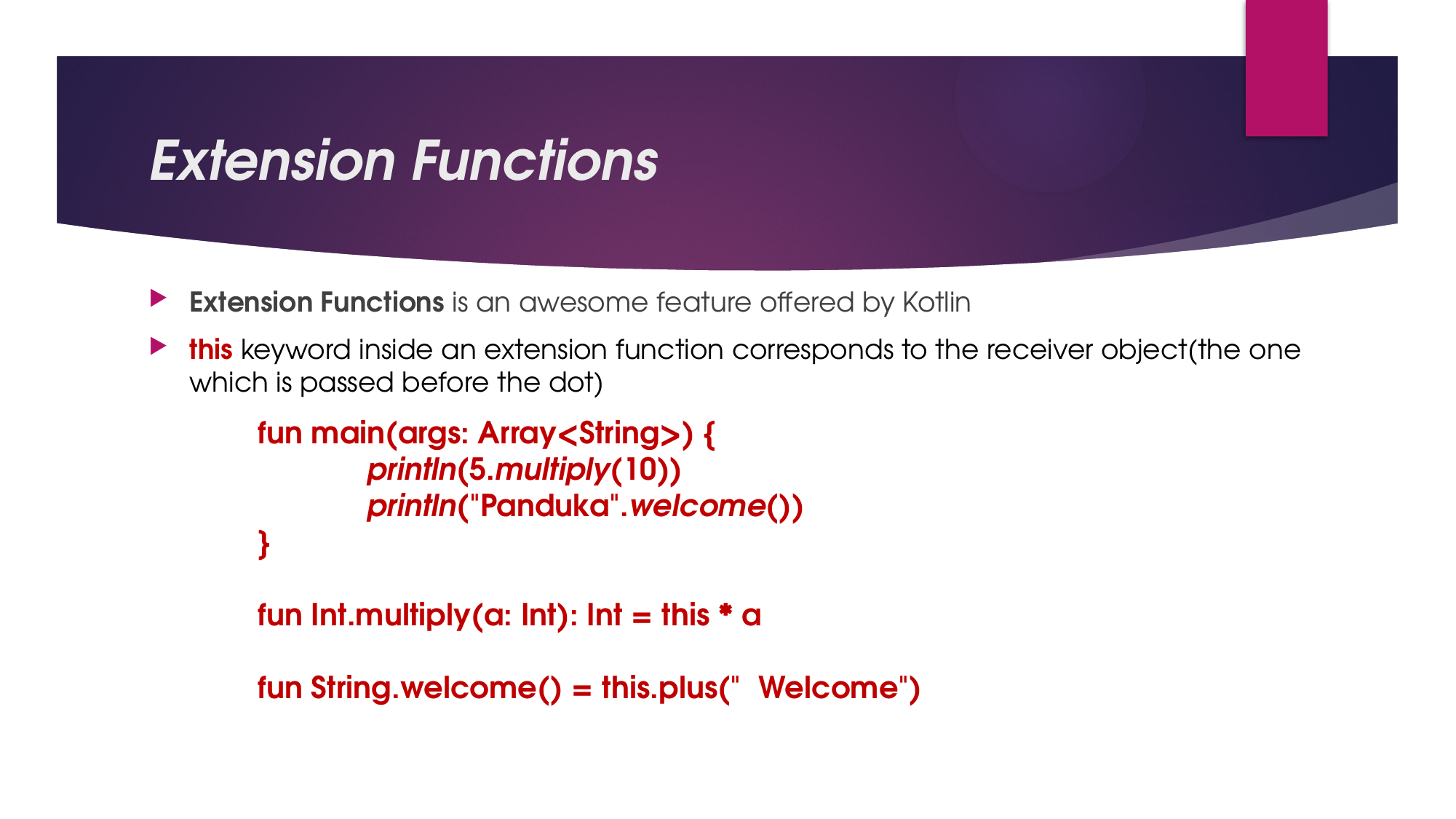

# Extension Functions
Extension Functions is an awesome feature offered by Kotlin
this keyword inside an extension function corresponds to the receiver object(the one which is passed before the dot)
	fun main(args: Array<String>) {
    		println(5.multiply(10))
		println("Panduka".welcome())
	}
	fun Int.multiply(a: Int): Int = this * a
	fun String.welcome() = this.plus("  Welcome")